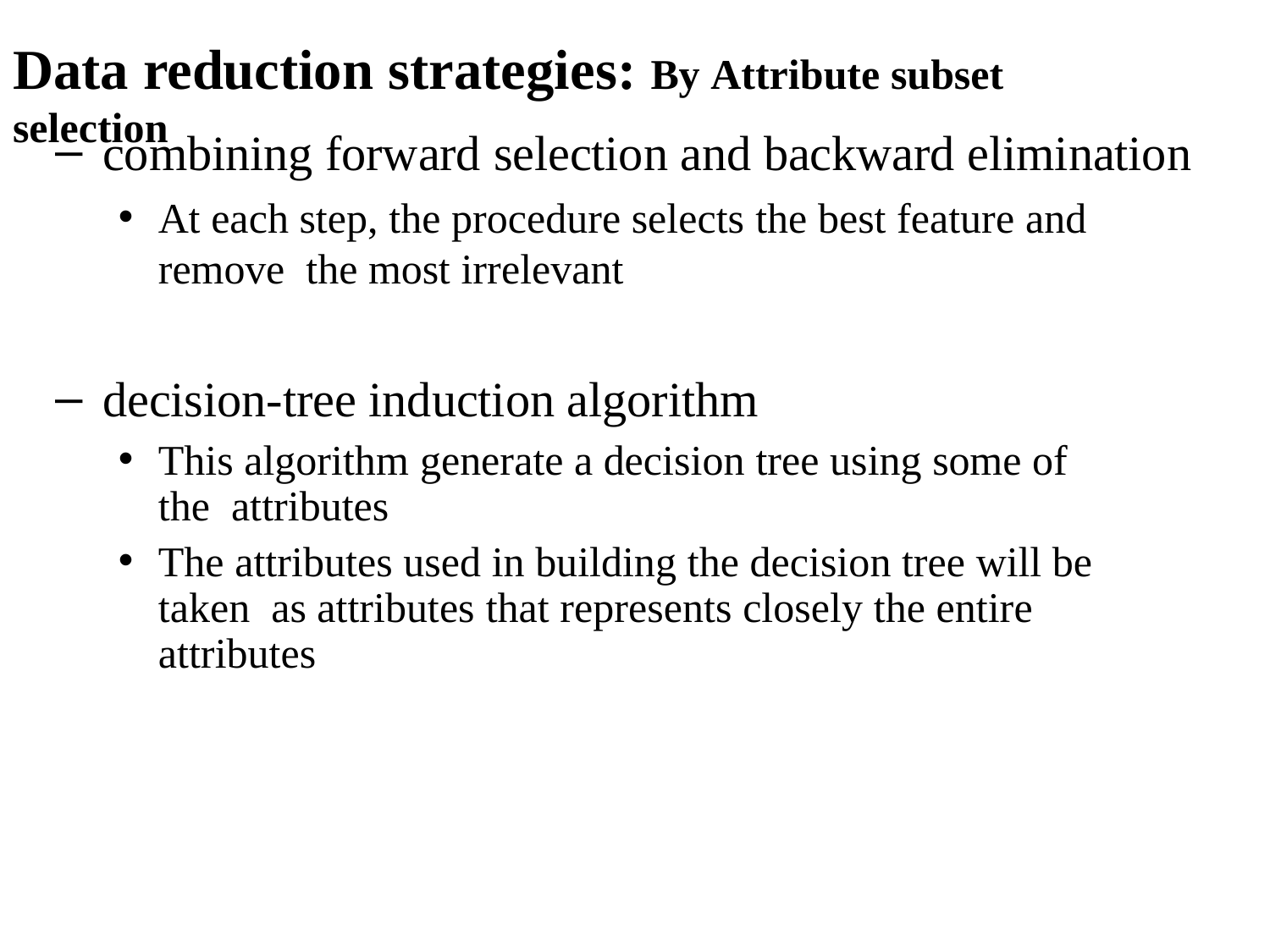

# Data reduction strategies: By Attribute subset selection
combining forward selection and backward elimination
At each step, the procedure selects the best feature and remove  the most irrelevant

decision-tree induction algorithm
This algorithm generate a decision tree using some of the  attributes
The attributes used in building the decision tree will be taken  as attributes that represents closely the entire attributes